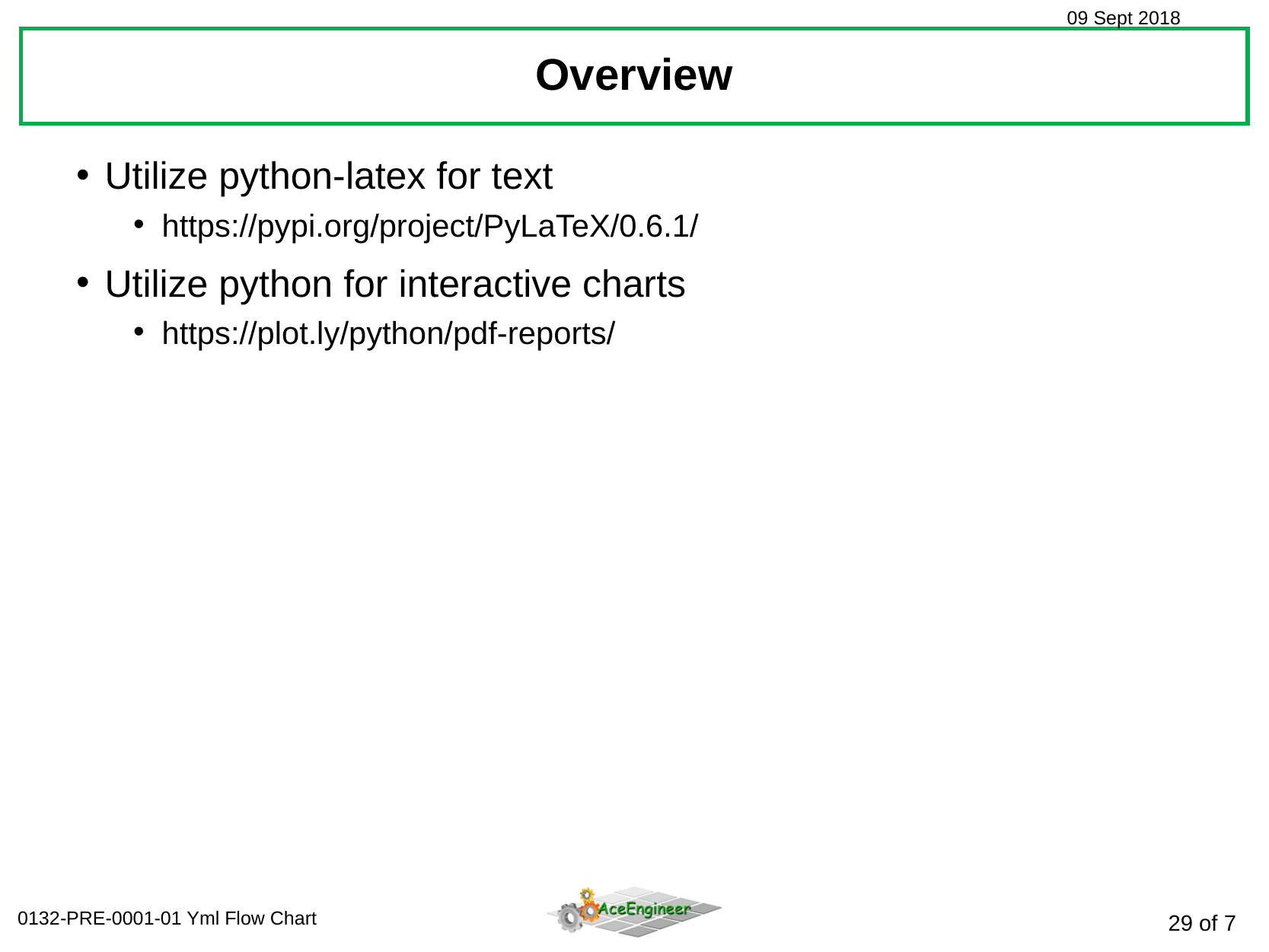

Overview
Utilize python-latex for text
https://pypi.org/project/PyLaTeX/0.6.1/
Utilize python for interactive charts
https://plot.ly/python/pdf-reports/